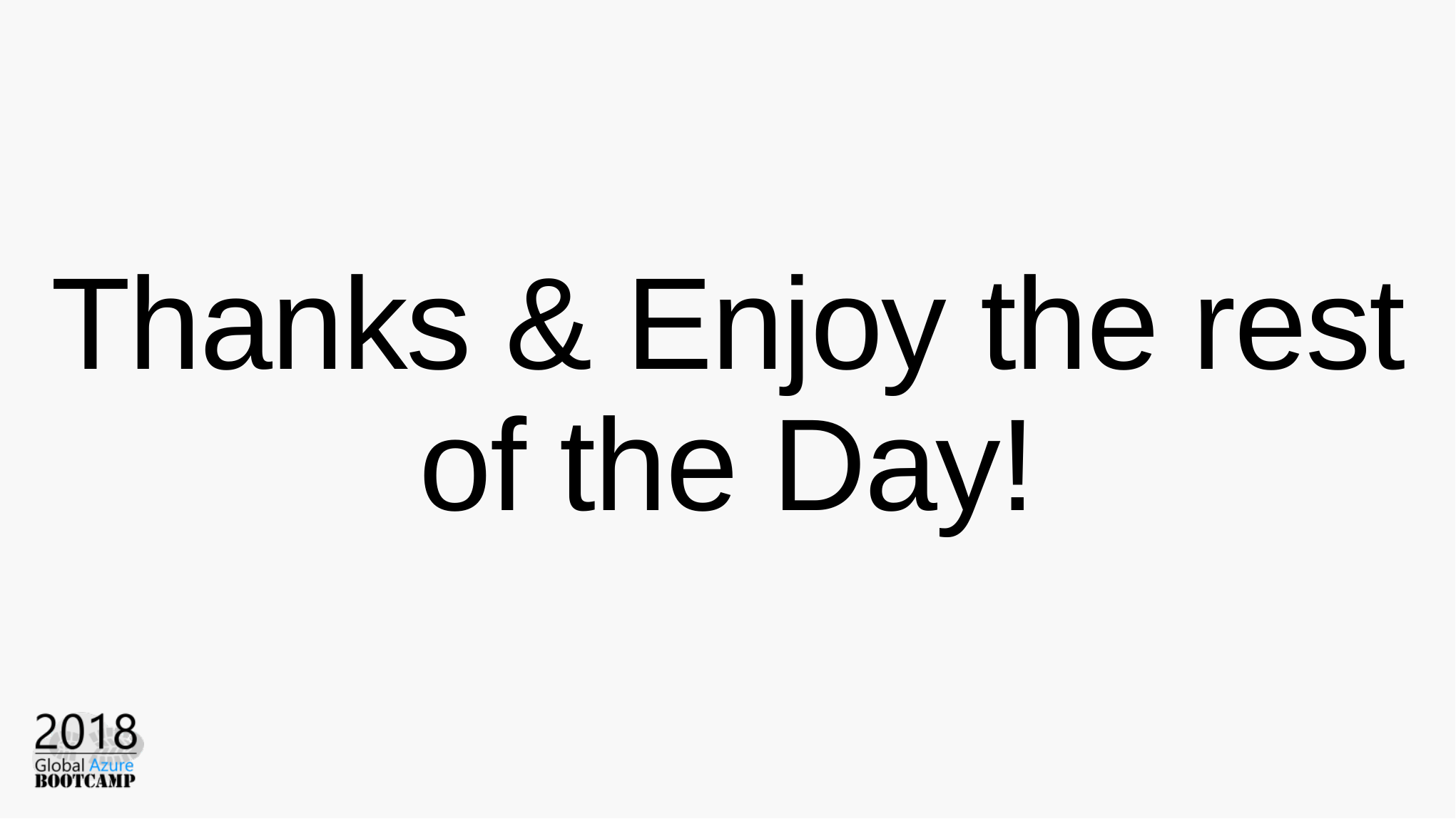

# Thanks & Enjoy the rest of the Day!